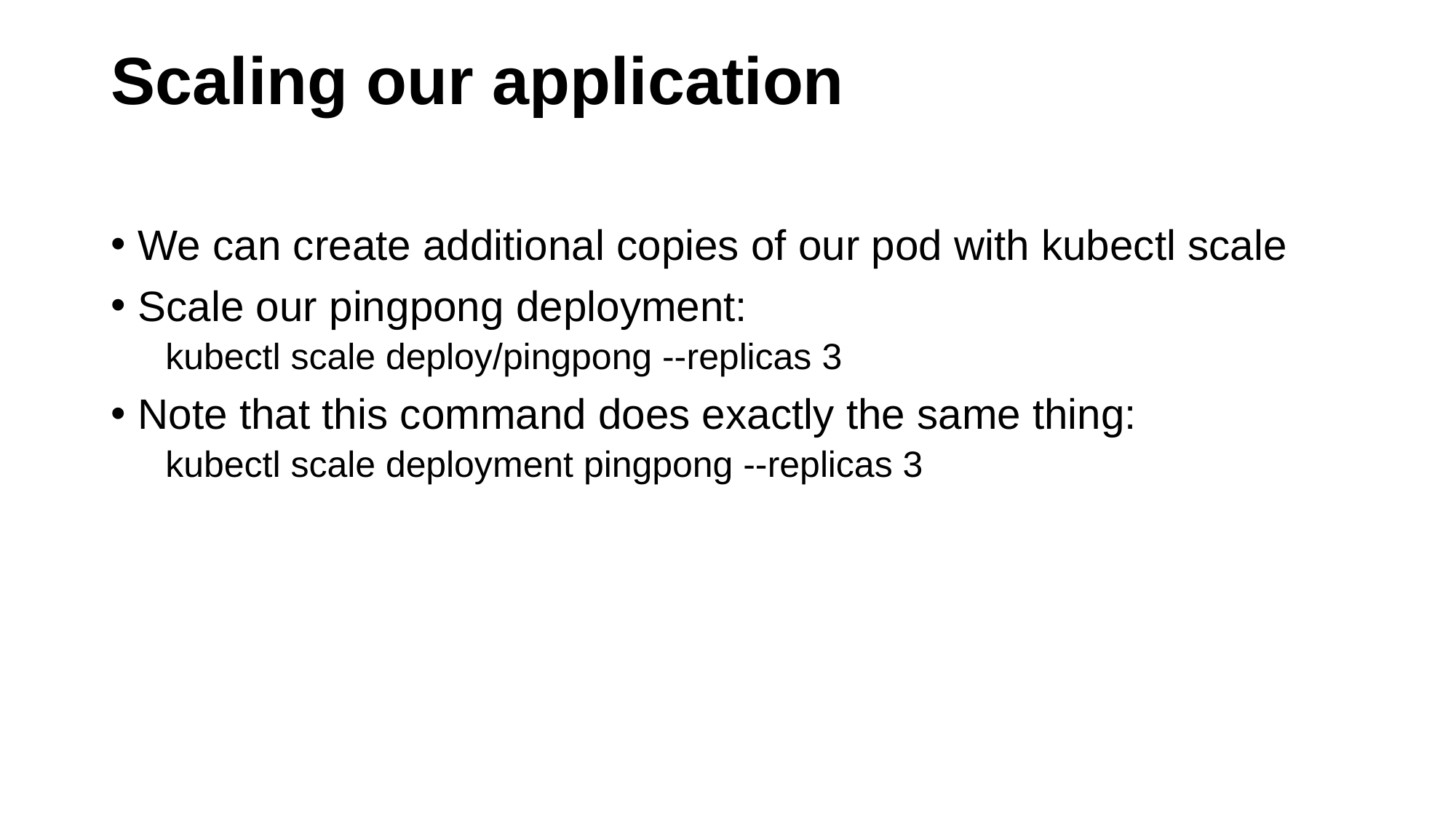

# Scaling our application
We can create additional copies of our pod with kubectl scale
Scale our pingpong deployment:
kubectl scale deploy/pingpong --replicas 3
Note that this command does exactly the same thing:
kubectl scale deployment pingpong --replicas 3